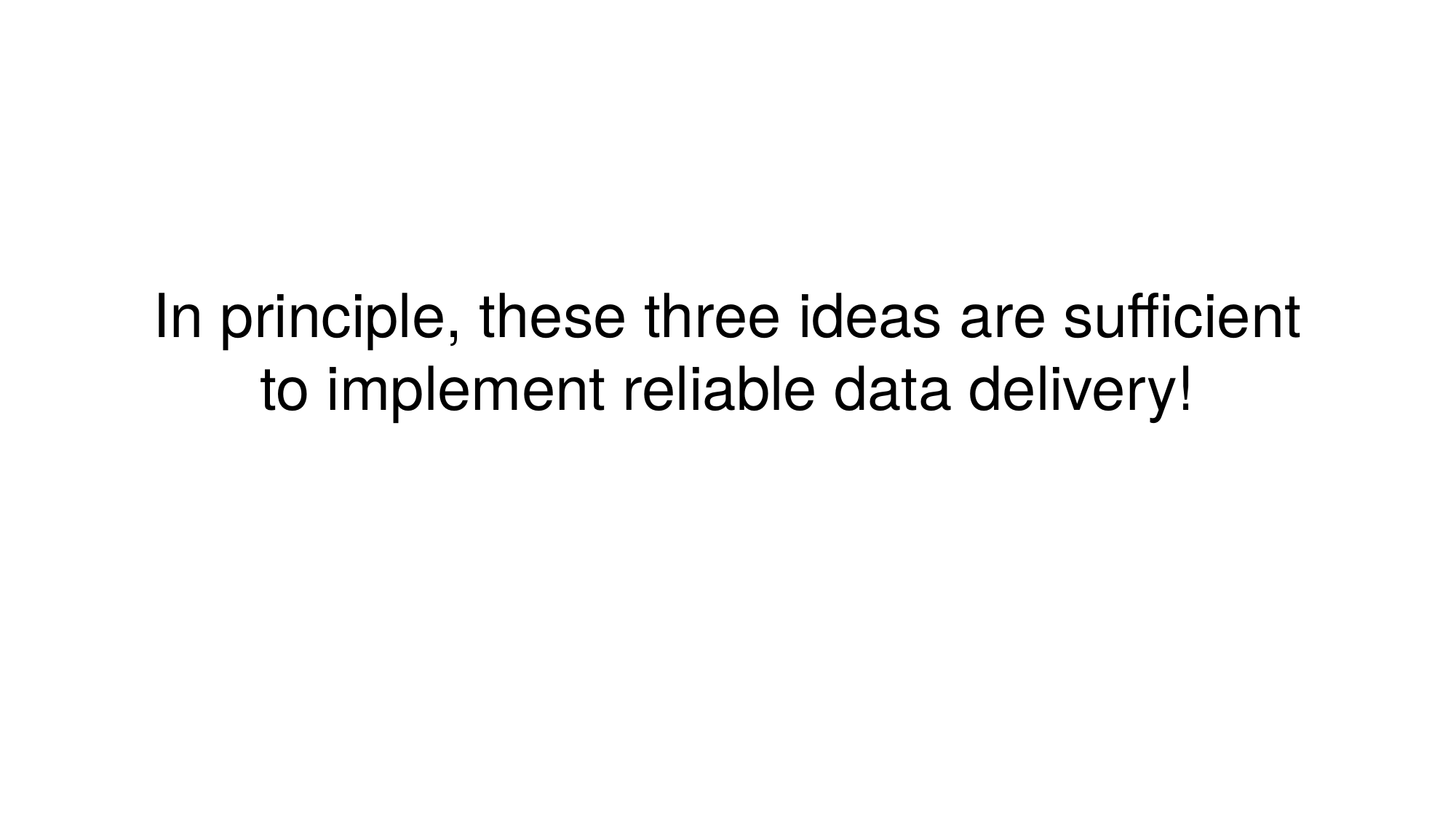

In principle, these three ideas are sufficient to implement reliable data delivery!